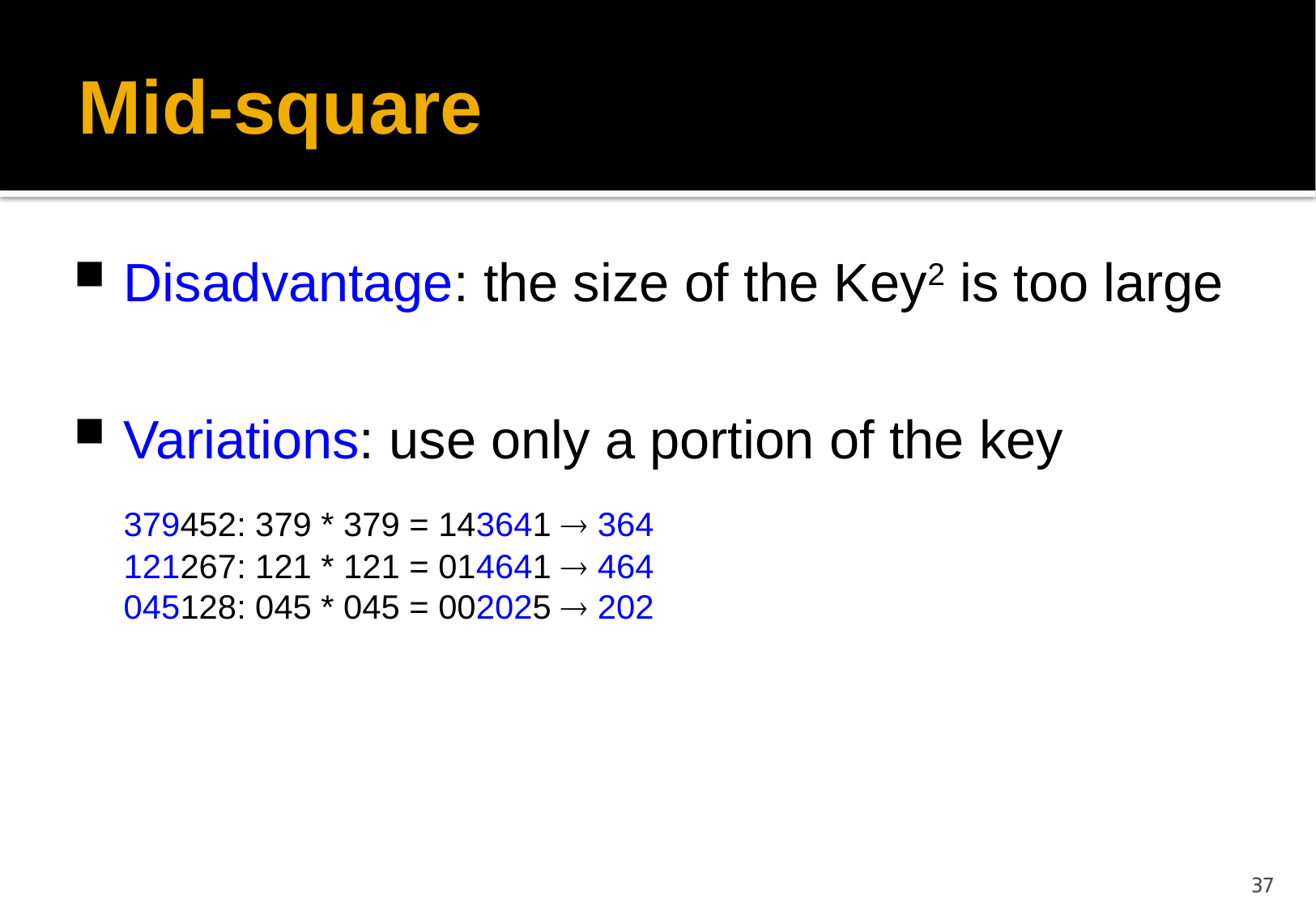

# Mid-square
Disadvantage: the size of the Key2 is too large
Variations: use only a portion of the key
	379452: 379 * 379 = 143641 → 364
	121267: 121 * 121 = 014641 → 464
	045128: 045 * 045 = 002025 → 202
37